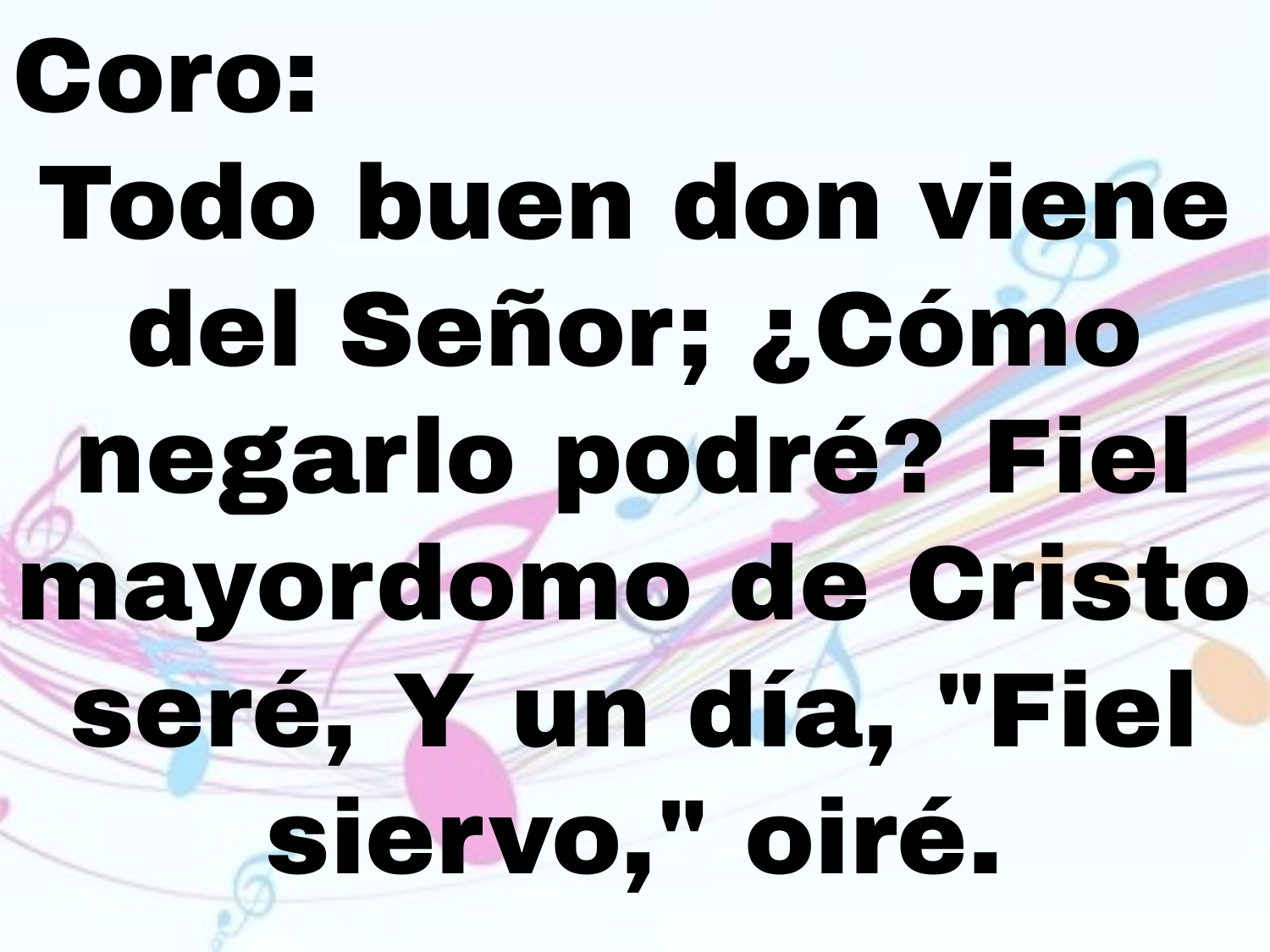

Coro:
Todo buen don viene del Señor; ¿Cómo negarlo podré? Fiel mayordomo de Cristo seré, Y un día, "Fiel siervo," oiré.